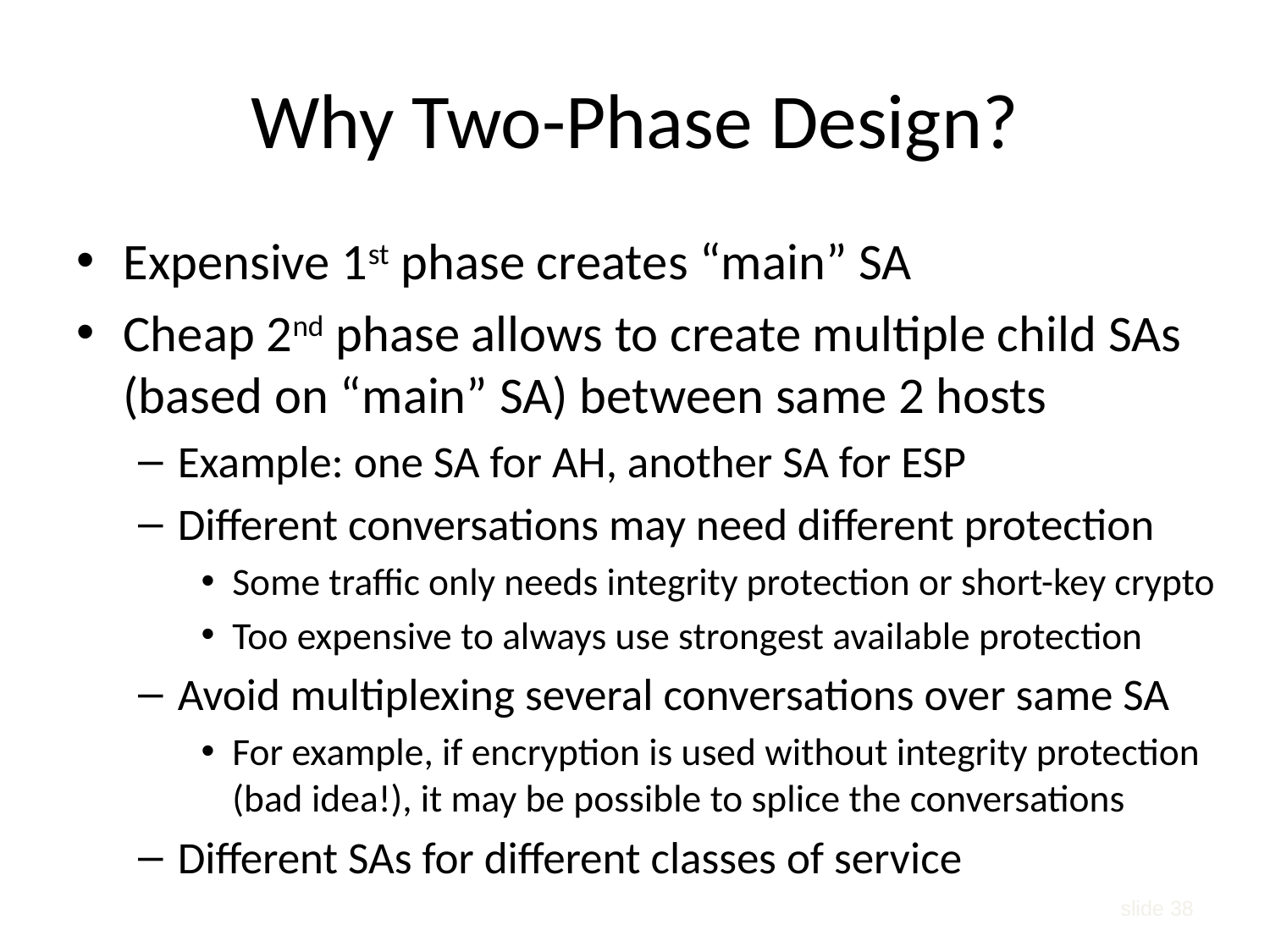

# Why Two-Phase Design?
Expensive 1st phase creates “main” SA
Cheap 2nd phase allows to create multiple child SAs (based on “main” SA) between same 2 hosts
Example: one SA for AH, another SA for ESP
Different conversations may need different protection
Some traffic only needs integrity protection or short-key crypto
Too expensive to always use strongest available protection
Avoid multiplexing several conversations over same SA
For example, if encryption is used without integrity protection (bad idea!), it may be possible to splice the conversations
Different SAs for different classes of service
slide 38